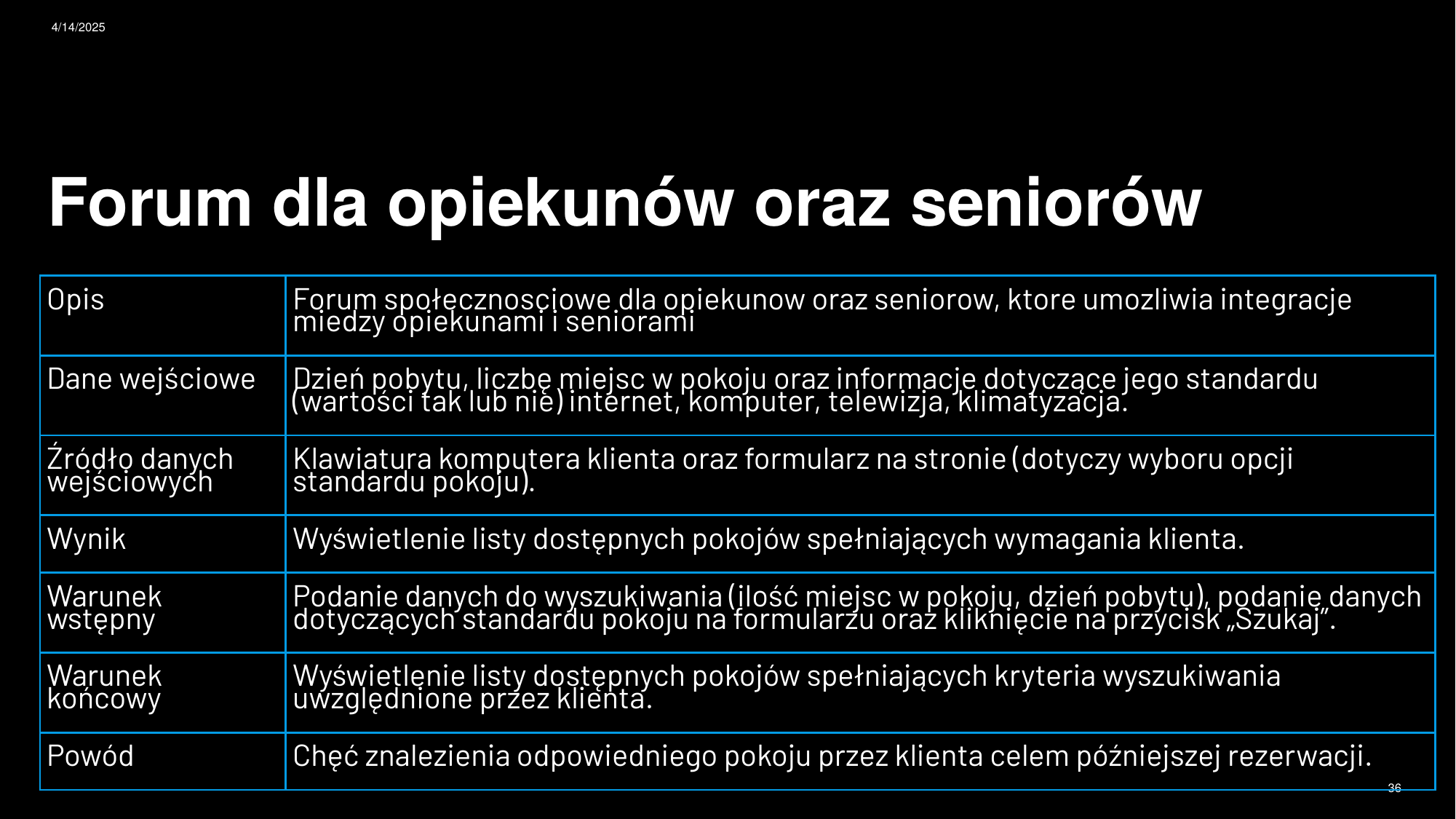

4/14/2025
# Forum dla opiekunów oraz seniorów
| Opis | Forum społecznosciowe dla opiekunow oraz seniorow, ktore umozliwia integracje miedzy opiekunami i seniorami |
| --- | --- |
| Dane wejściowe | Dzień pobytu, liczbę miejsc w pokoju oraz informacje dotyczące jego standardu (wartości tak lub nie) internet, komputer, telewizja, klimatyzacja. |
| Źródło danych wejściowych | Klawiatura komputera klienta oraz formularz na stronie (dotyczy wyboru opcji standardu pokoju). |
| Wynik | Wyświetlenie listy dostępnych pokojów spełniających wymagania klienta. |
| Warunek wstępny | Podanie danych do wyszukiwania (ilość miejsc w pokoju, dzień pobytu), podanie danych dotyczących standardu pokoju na formularzu oraz kliknięcie na przycisk „Szukaj”. |
| Warunek końcowy | Wyświetlenie listy dostępnych pokojów spełniających kryteria wyszukiwania uwzględnione przez klienta. |
| Powód | Chęć znalezienia odpowiedniego pokoju przez klienta celem późniejszej rezerwacji. |

36